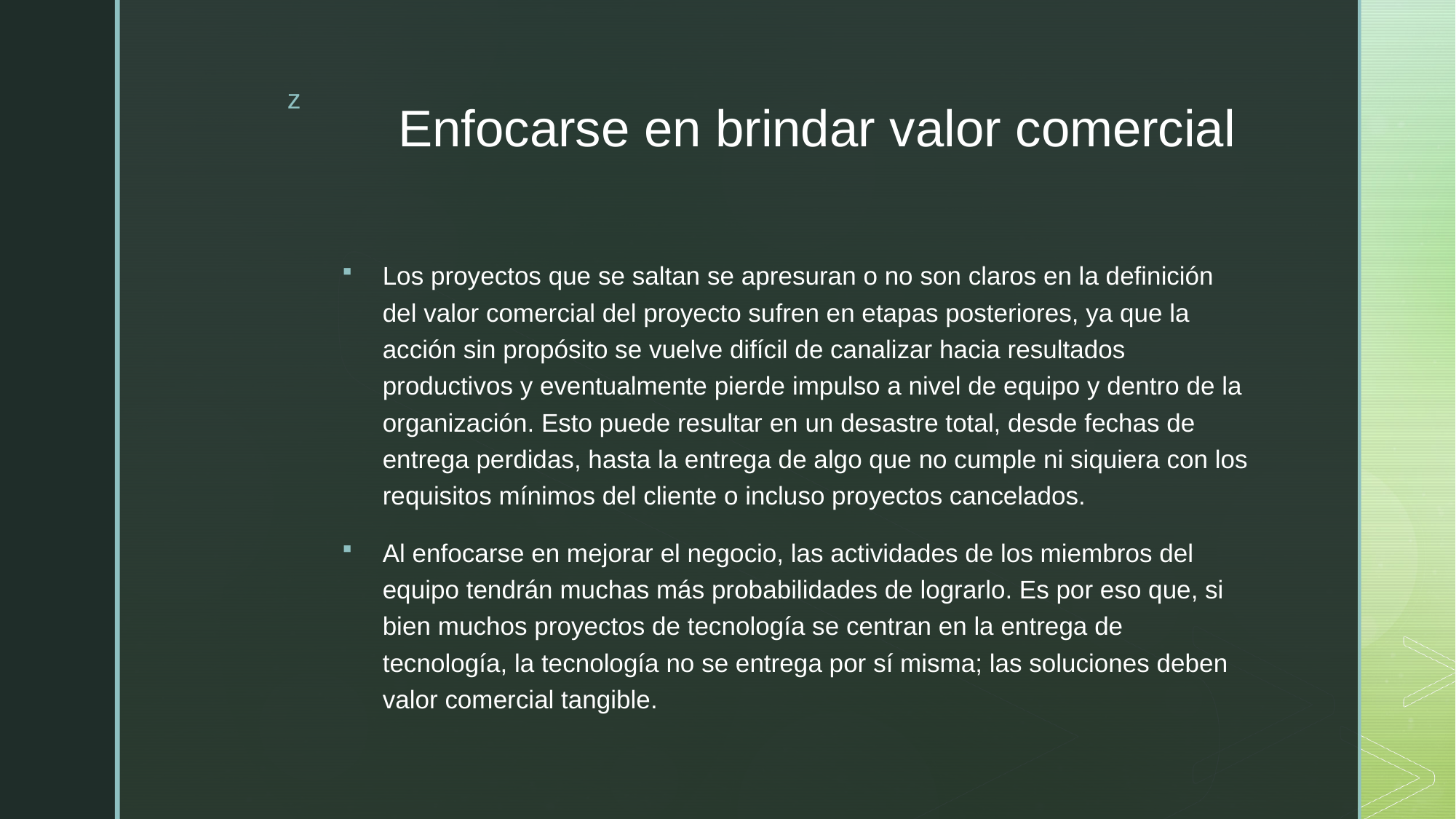

# Enfocarse en brindar valor comercial
Los proyectos que se saltan se apresuran o no son claros en la definición del valor comercial del proyecto sufren en etapas posteriores, ya que la acción sin propósito se vuelve difícil de canalizar hacia resultados productivos y eventualmente pierde impulso a nivel de equipo y dentro de la organización. Esto puede resultar en un desastre total, desde fechas de entrega perdidas, hasta la entrega de algo que no cumple ni siquiera con los requisitos mínimos del cliente o incluso proyectos cancelados.
Al enfocarse en mejorar el negocio, las actividades de los miembros del equipo tendrán muchas más probabilidades de lograrlo. Es por eso que, si bien muchos proyectos de tecnología se centran en la entrega de tecnología, la tecnología no se entrega por sí misma; las soluciones deben valor comercial tangible.